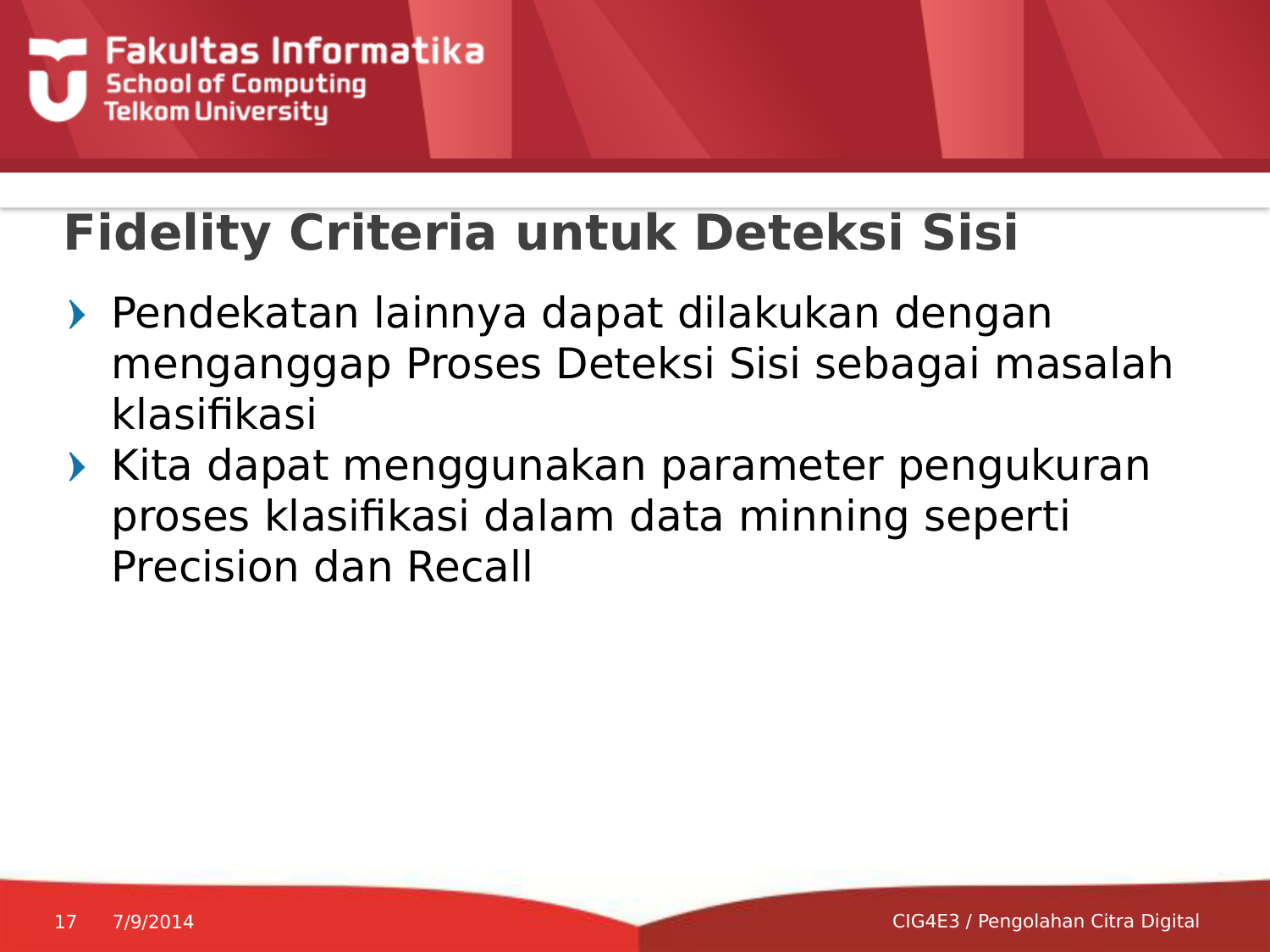

# Fidelity Criteria untuk Deteksi Sisi
Pendekatan lainnya dapat dilakukan dengan menganggap Proses Deteksi Sisi sebagai masalah klasifikasi
Kita dapat menggunakan parameter pengukuran proses klasifikasi dalam data minning seperti Precision dan Recall

17
7/9/2014